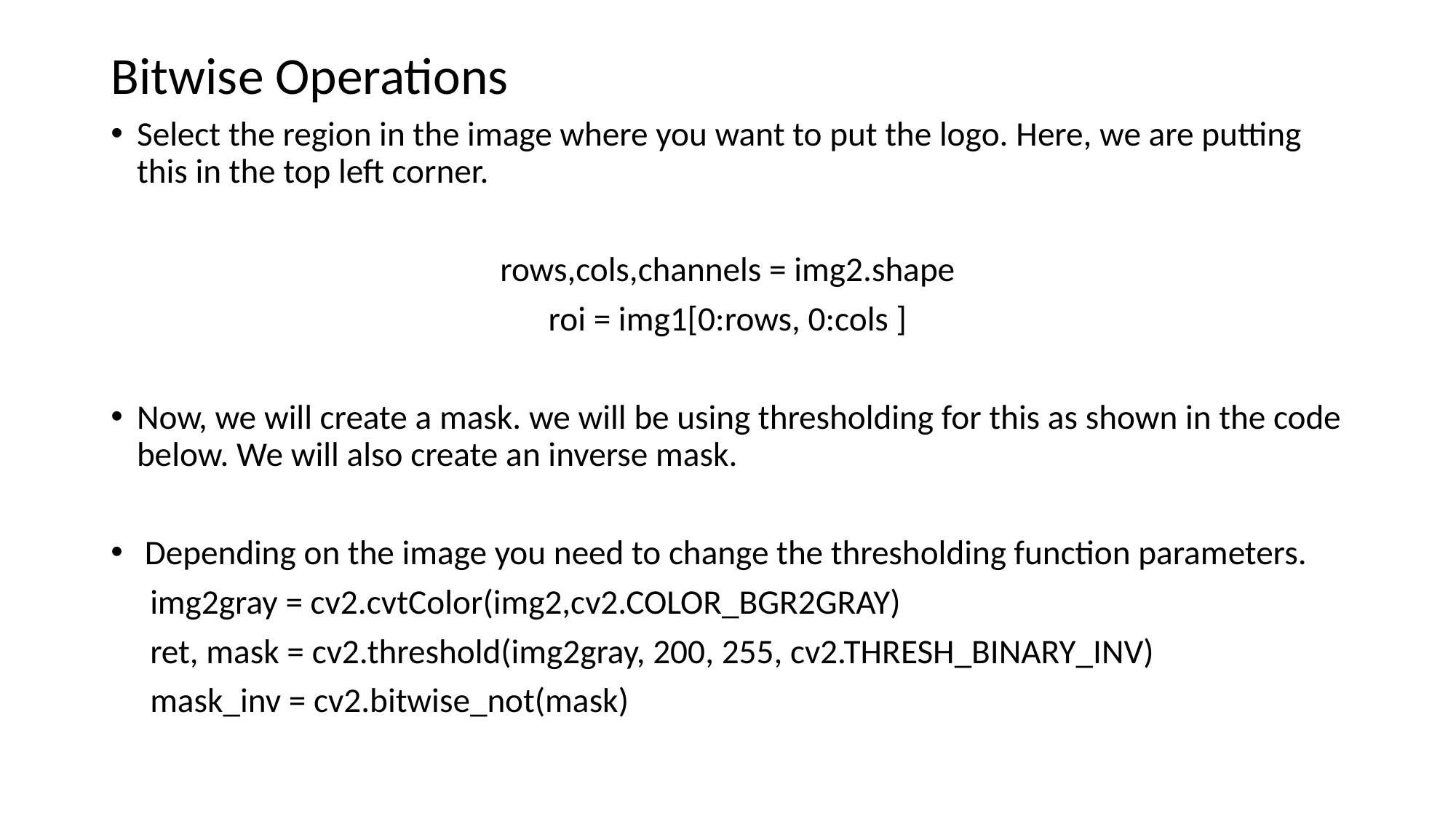

# Bitwise Operations
Select the region in the image where you want to put the logo. Here, we are putting this in the top left corner.

rows,cols,channels = img2.shape
roi = img1[0:rows, 0:cols ]

Now, we will create a mask. we will be using thresholding for this as shown in the code below. We will also create an inverse mask.

 Depending on the image you need to change the thresholding function parameters.
     img2gray = cv2.cvtColor(img2,cv2.COLOR_BGR2GRAY)
     ret, mask = cv2.threshold(img2gray, 200, 255, cv2.THRESH_BINARY_INV)
     mask_inv = cv2.bitwise_not(mask)